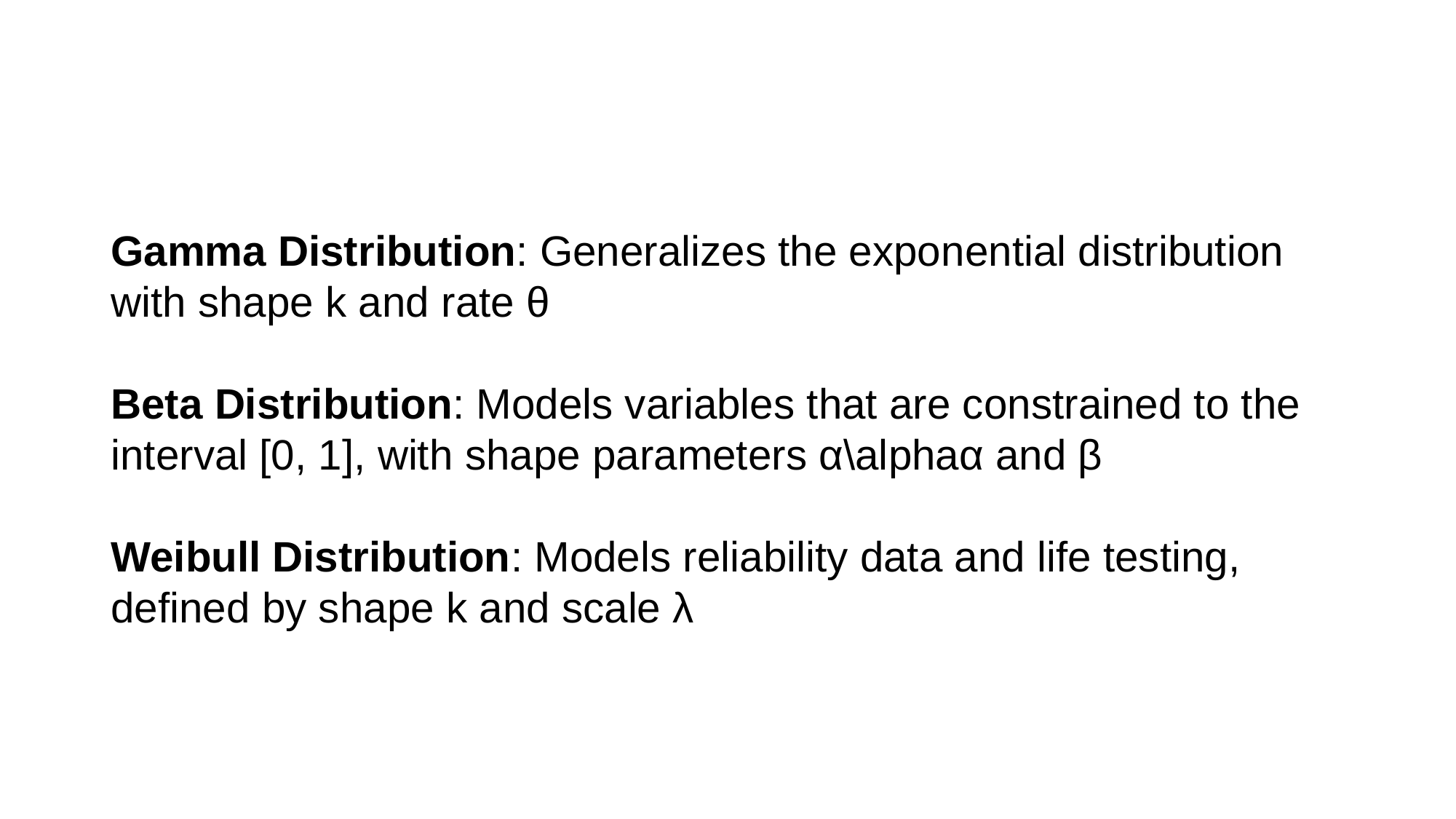

#
Gamma Distribution: Generalizes the exponential distribution with shape k and rate θ

Beta Distribution: Models variables that are constrained to the interval [0, 1], with shape parameters α\alphaα and β

Weibull Distribution: Models reliability data and life testing, defined by shape k and scale λ